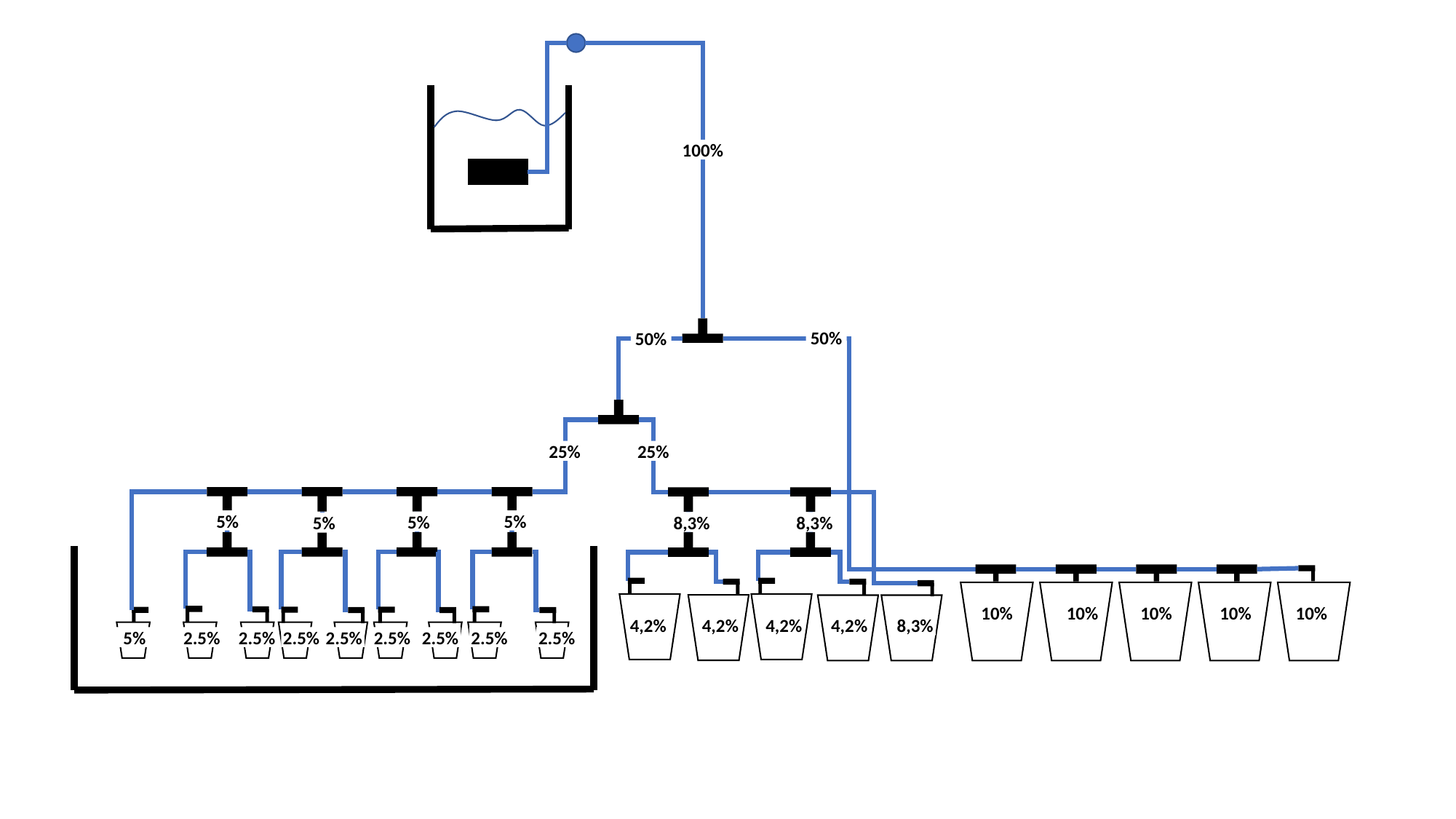

100%

50%
50%

25%
25%

5%
5%
5%
8,3%
8,3%
5%

10%
10%
10%
10%
10%

4,2%
4,2%
4,2%
4,2%
8,3%

5%
2.5%
2.5%
2.5%
2.5%
2.5%
2.5%
2.5%
2.5%